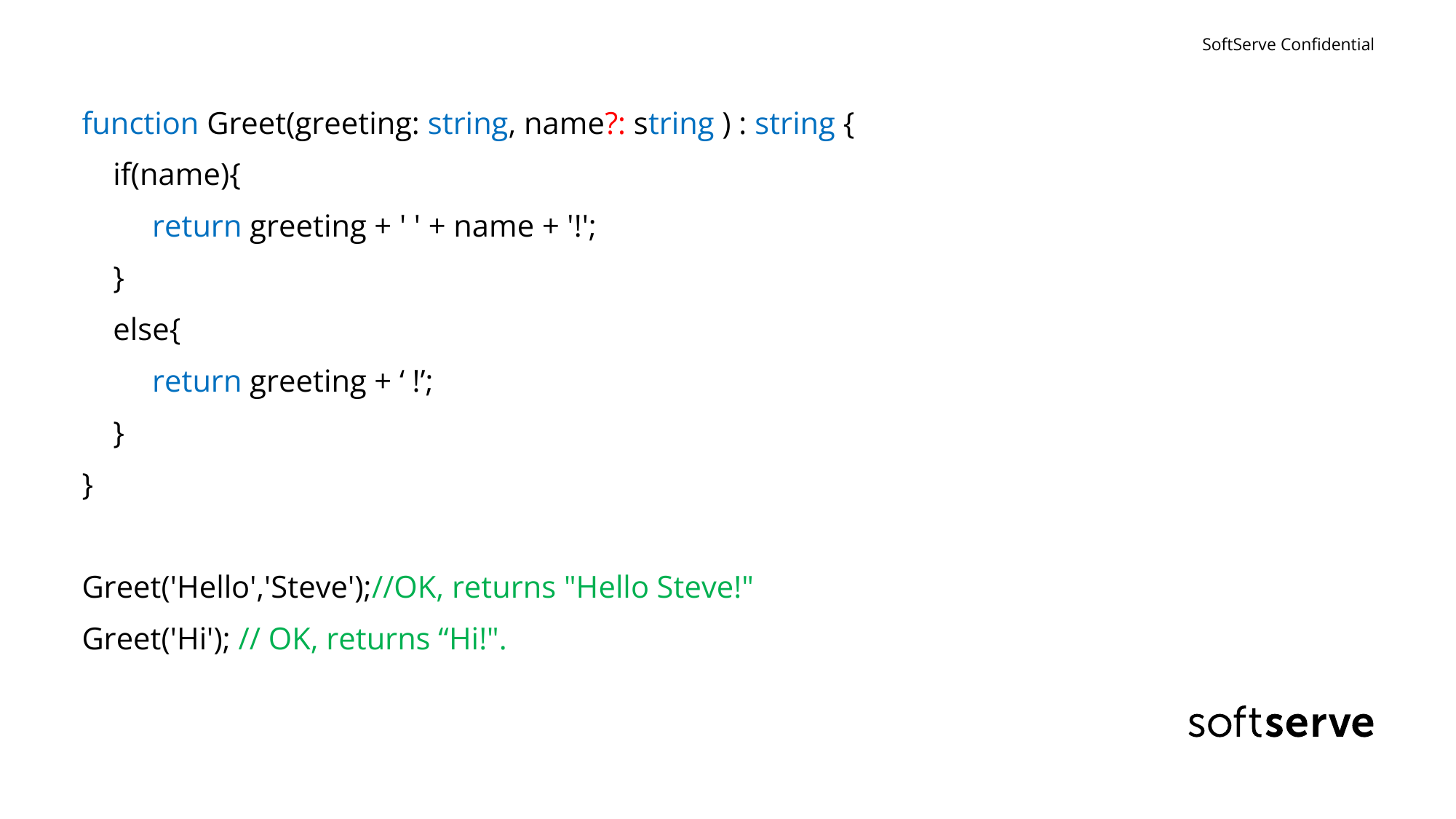

#
function Greet(greeting: string, name?: string ) : string {
    if(name){
         return greeting + ' ' + name + '!';
    }
    else{
         return greeting + ‘ !’;
    }
}

Greet('Hello','Steve');//OK, returns "Hello Steve!"
Greet('Hi'); // OK, returns “Hi!".